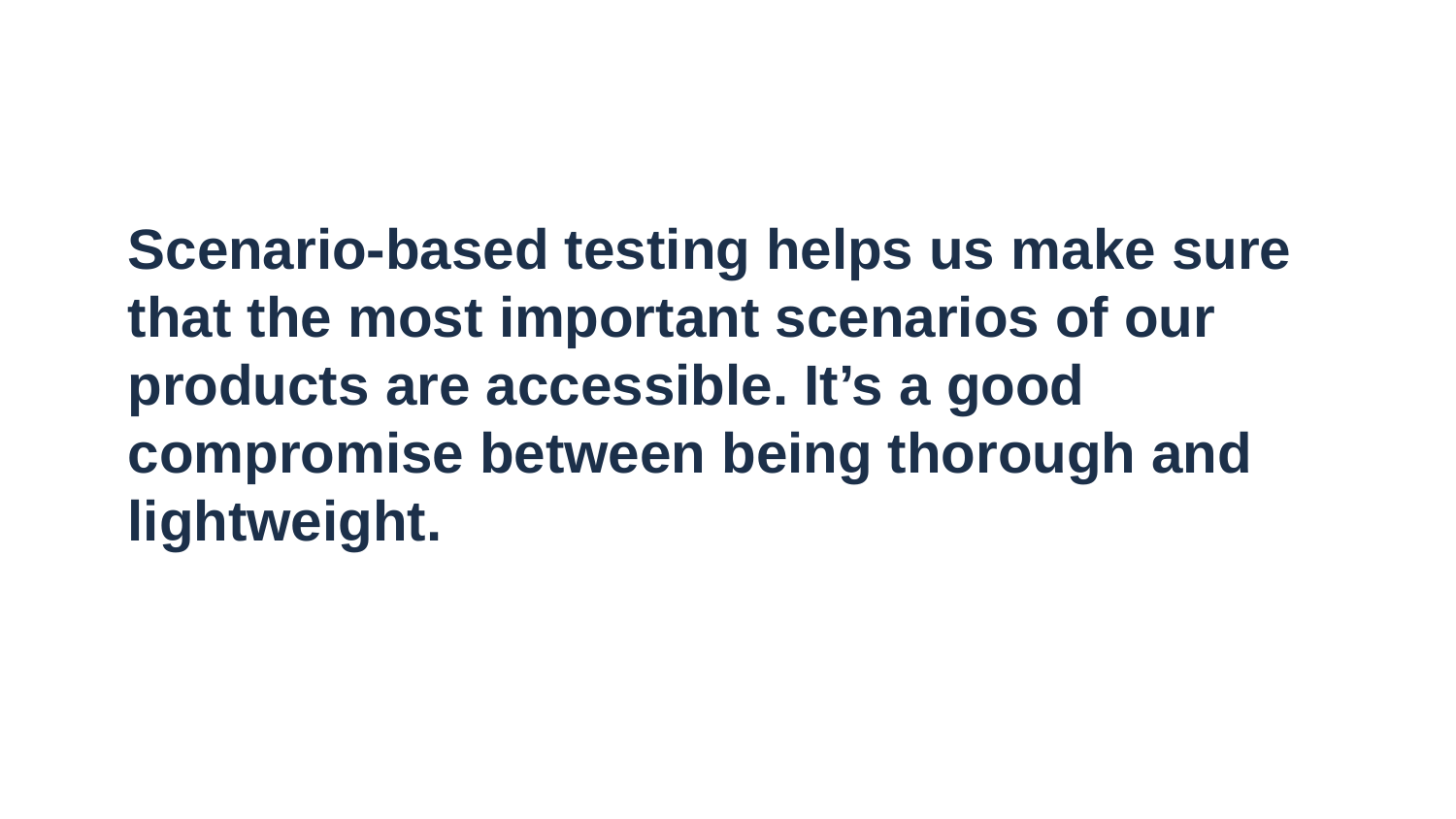

# Scenario-based testing helps us make sure that the most important scenarios of our products are accessible. It’s a good compromise between being thorough and lightweight.